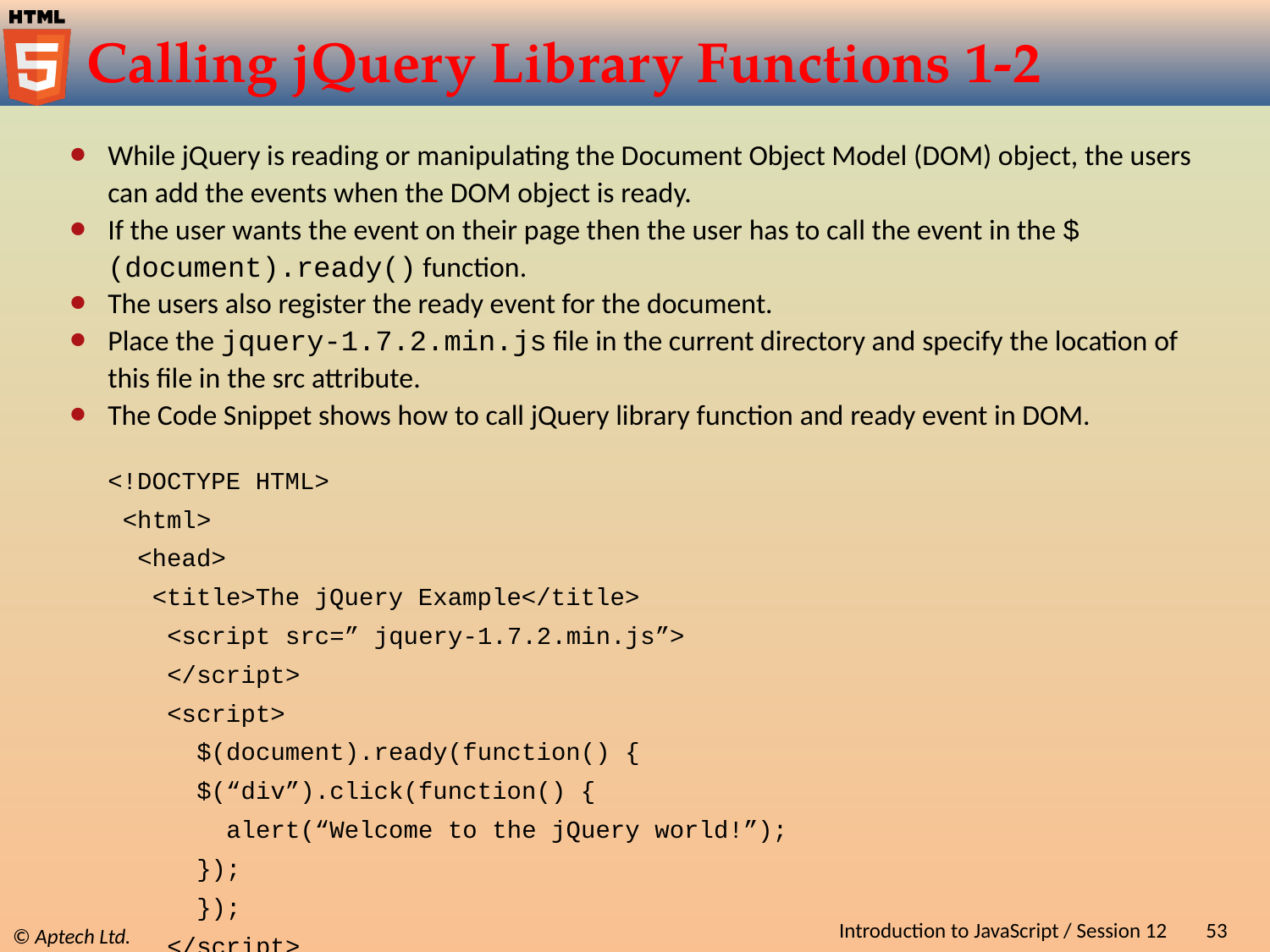

# Calling jQuery Library Functions 1-2
While jQuery is reading or manipulating the Document Object Model (DOM) object, the users can add the events when the DOM object is ready.
If the user wants the event on their page then the user has to call the event in the $(document).ready() function.
The users also register the ready event for the document.
Place the jquery-1.7.2.min.js file in the current directory and specify the location of this file in the src attribute.
The Code Snippet shows how to call jQuery library function and ready event in DOM.
<!DOCTYPE HTML>
 <html>
  <head>
   <title>The jQuery Example</title>
    <script src=” jquery-1.7.2.min.js”>
    </script>
    <script>
      $(document).ready(function() {
      $(“div”).click(function() {
        alert(“Welcome to the jQuery world!”);
      });
      });
    </script>
Introduction to JavaScript / Session 12
53